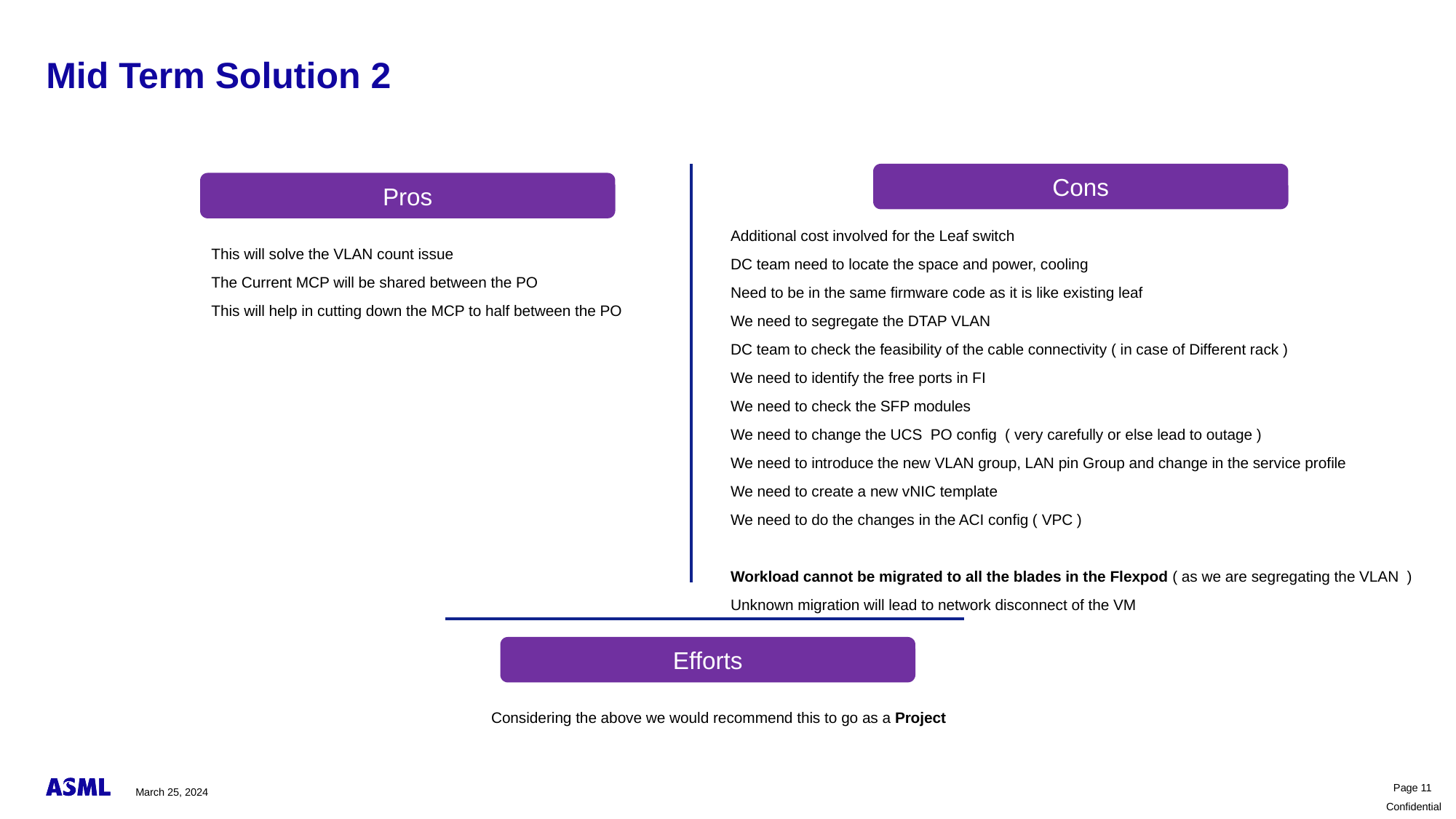

# Mid Term Solution 2
Cons
Pros
Additional cost involved for the Leaf switch
DC team need to locate the space and power, cooling
Need to be in the same firmware code as it is like existing leaf
We need to segregate the DTAP VLAN
DC team to check the feasibility of the cable connectivity ( in case of Different rack )
We need to identify the free ports in FI
We need to check the SFP modules
We need to change the UCS  PO config  ( very carefully or else lead to outage )
We need to introduce the new VLAN group, LAN pin Group and change in the service profile
We need to create a new vNIC template
We need to do the changes in the ACI config ( VPC )

Workload cannot be migrated to all the blades in the Flexpod ( as we are segregating the VLAN  )
Unknown migration will lead to network disconnect of the VM
This will solve the VLAN count issue
The Current MCP will be shared between the PO
This will help in cutting down the MCP to half between the PO

Efforts
Considering the above we would recommend this to go as a Project
March 25, 2024
Page 11